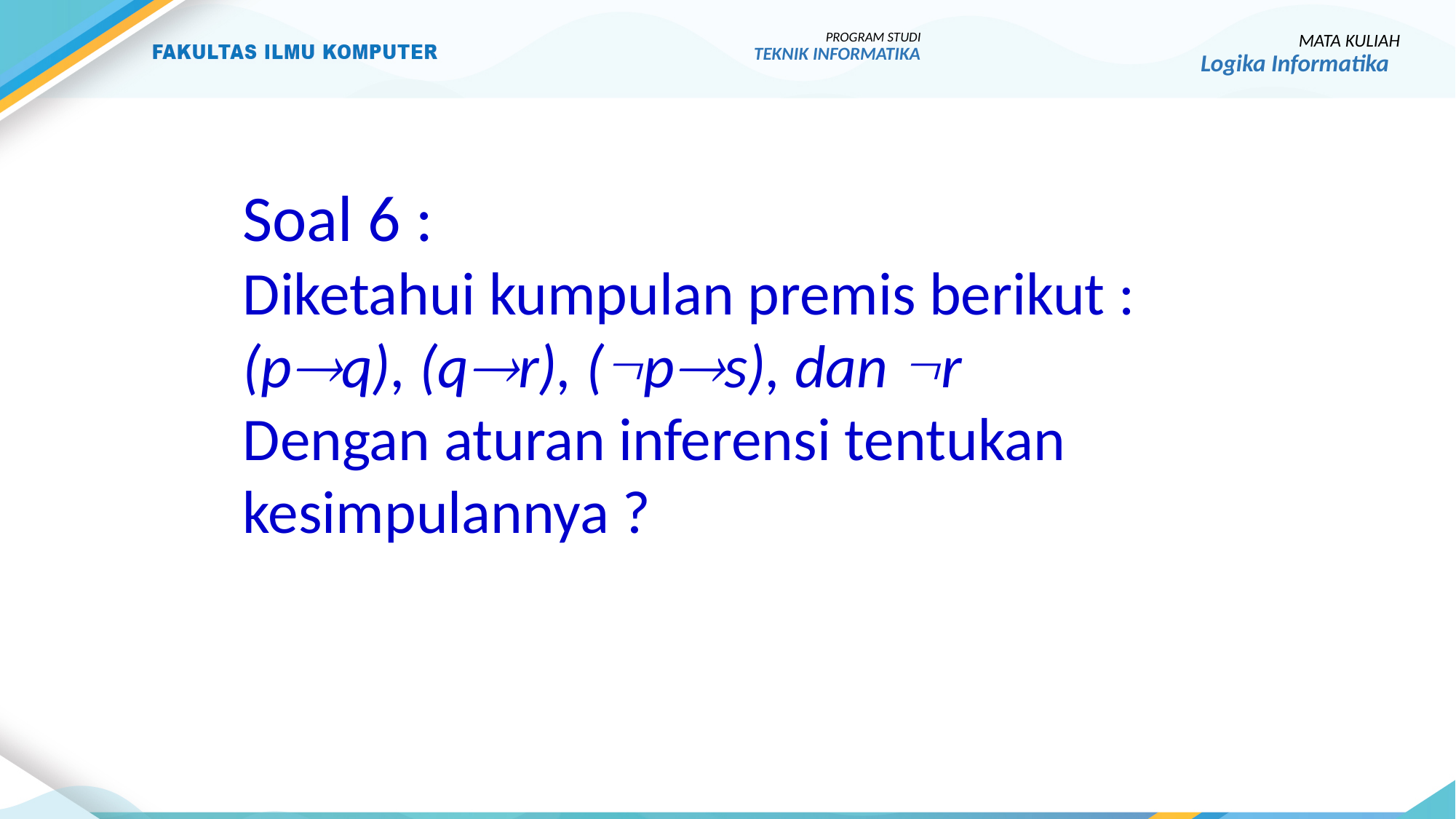

PROGRAM STUDI
TEKNIK INFORMATIKA
MATA KULIAH
Logika Informatika
Soal 6 :
Diketahui kumpulan premis berikut :
(p→q), (q→r), (¬p→s), dan ¬r
Dengan aturan inferensi tentukan
kesimpulannya ?